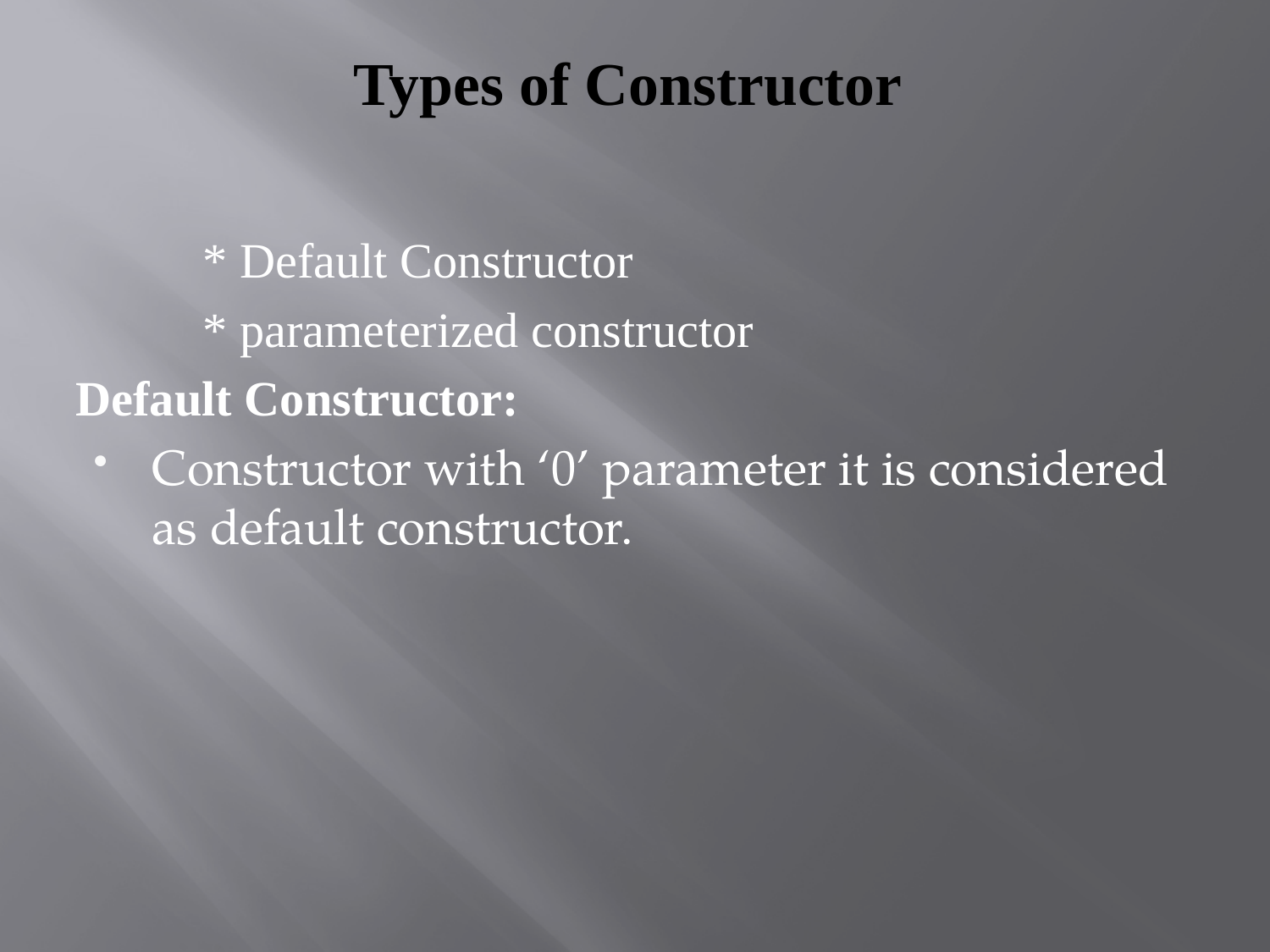

# Types of Constructor
	* Default Constructor
	* parameterized constructor
Default Constructor:
Constructor with ‘0’ parameter it is considered as default constructor.